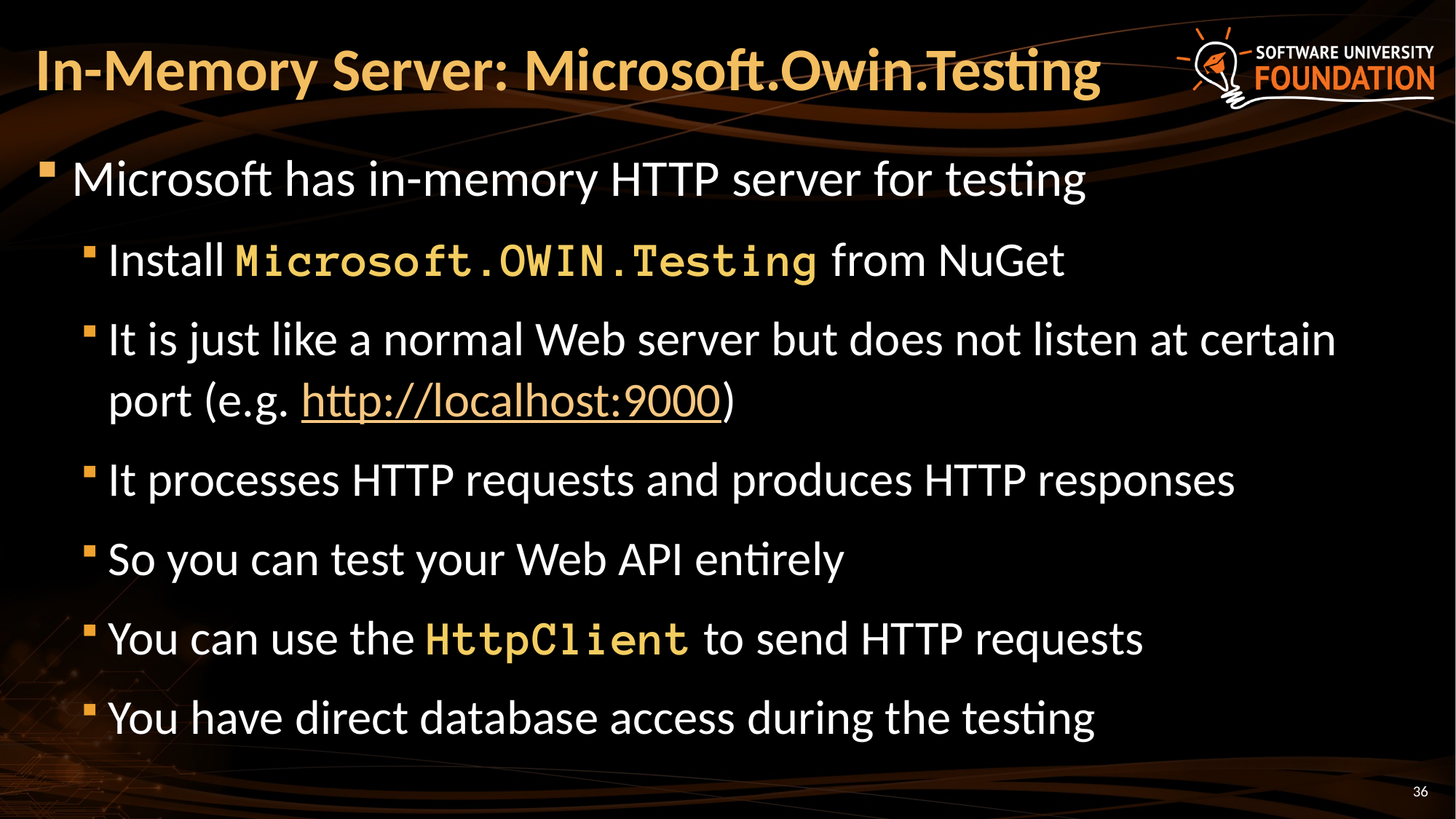

# In-Memory Server: Microsoft.Owin.Testing
Microsoft has in-memory HTTP server for testing
Install Microsoft.OWIN.Testing from NuGet
It is just like a normal Web server but does not listen at certain port (e.g. http://localhost:9000)
It processes HTTP requests and produces HTTP responses
So you can test your Web API entirely
You can use the HttpClient to send HTTP requests
You have direct database access during the testing
36